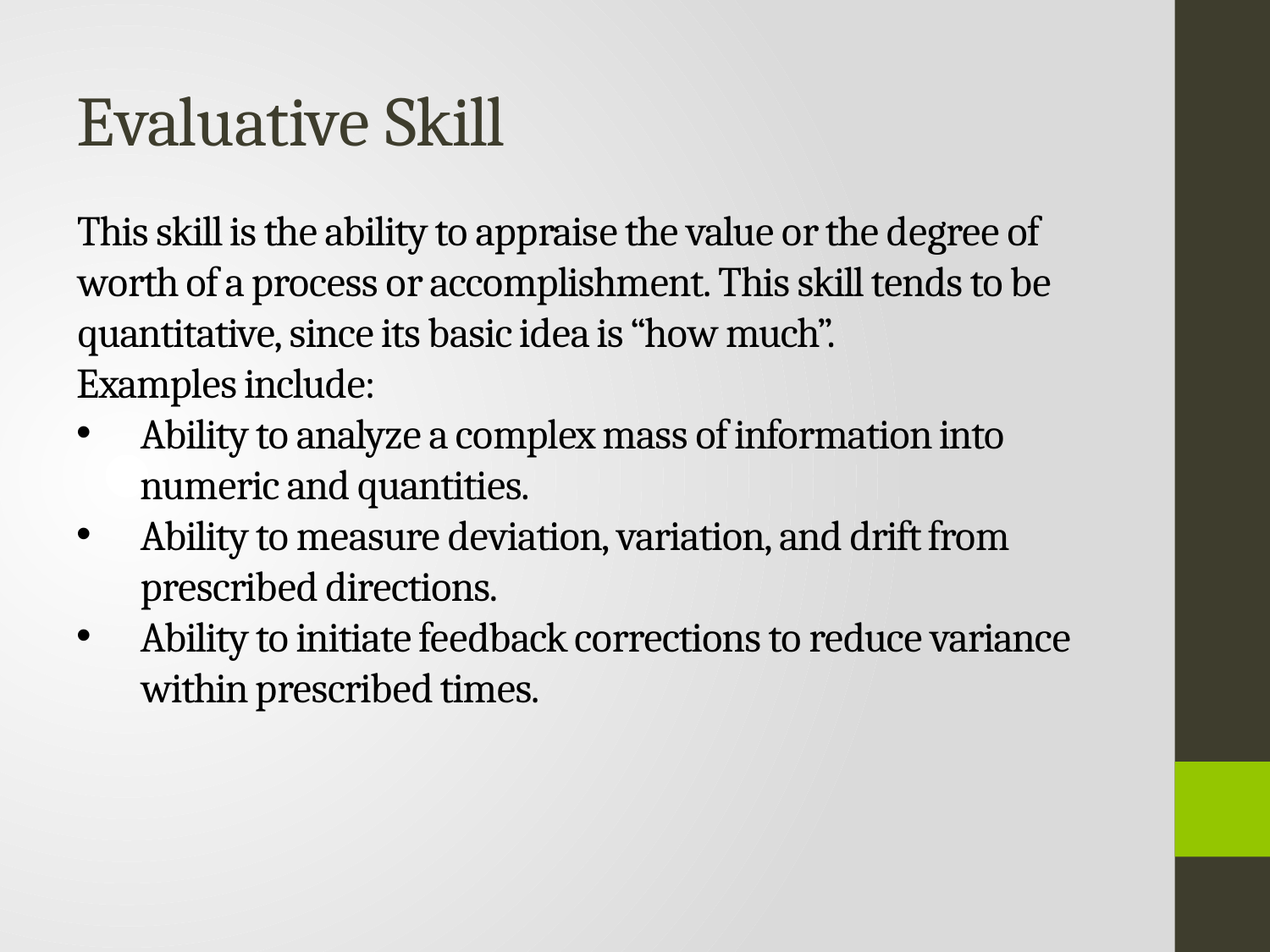

# Evaluative Skill
This skill is the ability to appraise the value or the degree of worth of a process or accomplishment. This skill tends to be quantitative, since its basic idea is “how much”.
Examples include:
Ability to analyze a complex mass of information into numeric and quantities.
Ability to measure deviation, variation, and drift from prescribed directions.
Ability to initiate feedback corrections to reduce variance within prescribed times.